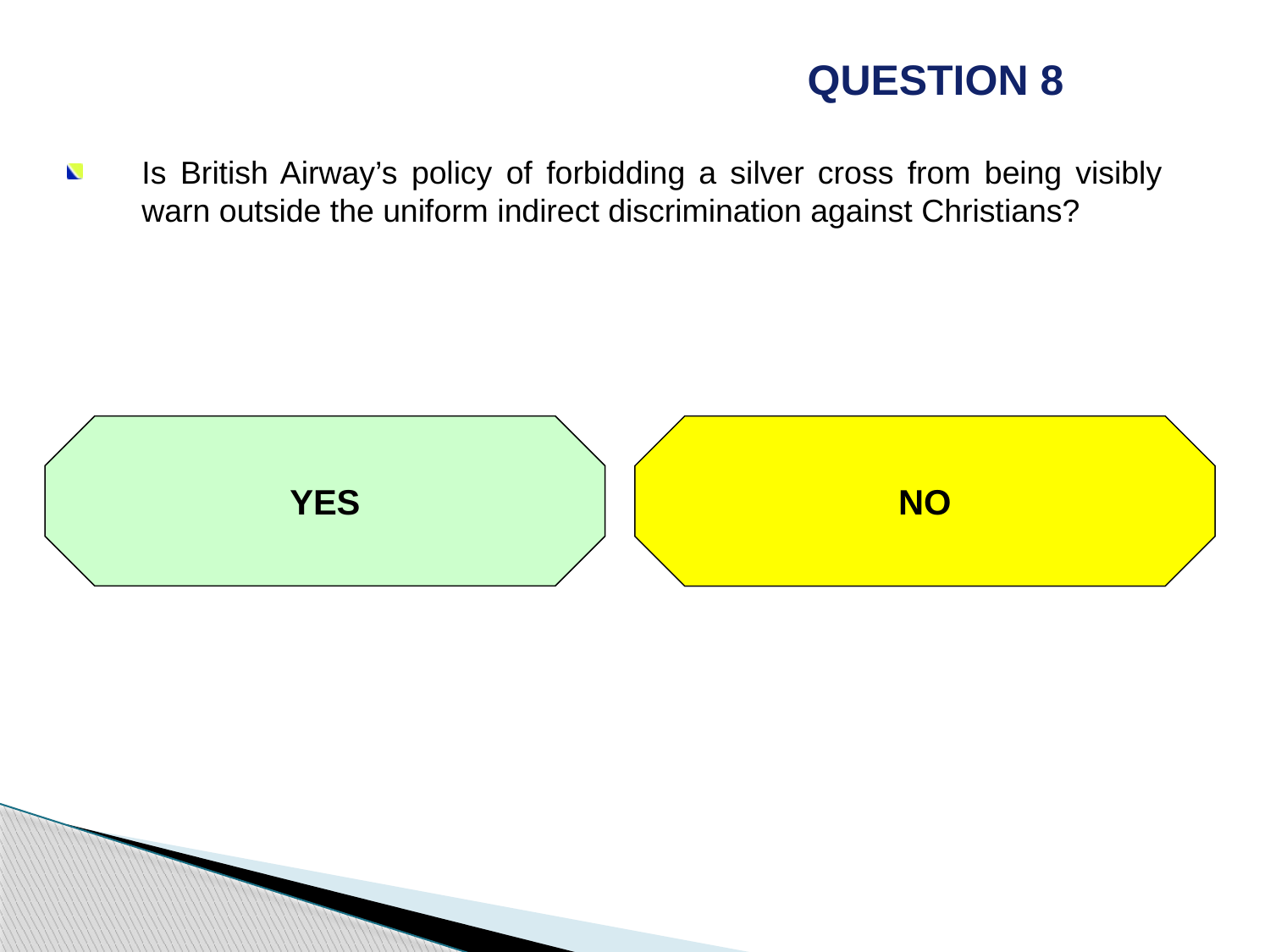

QUESTION 8
Is British Airway’s policy of forbidding a silver cross from being visibly warn outside the uniform indirect discrimination against Christians?
YES
NO